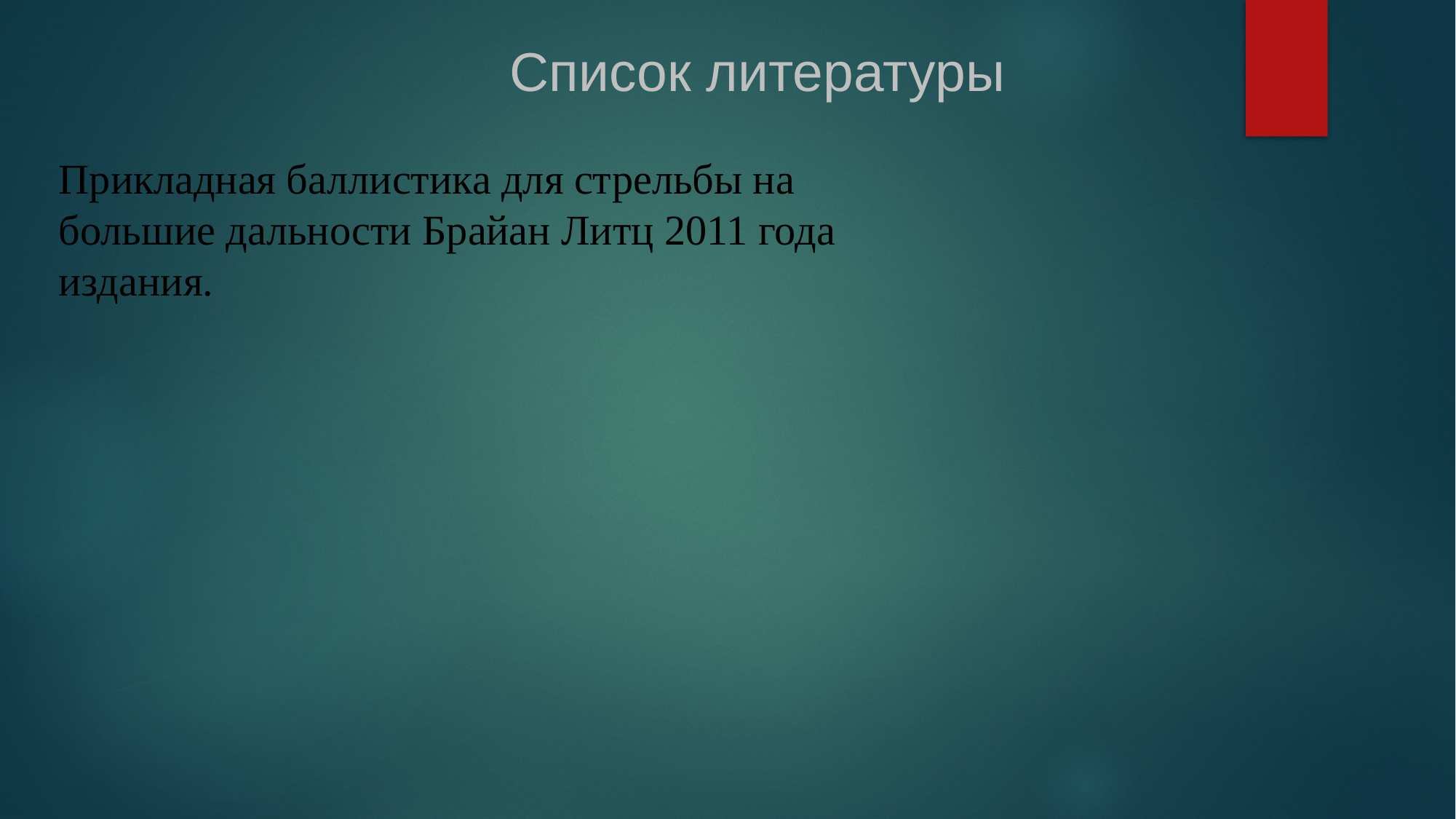

Список литературы
Прикладная баллистика для стрельбы на большие дальности Брайан Литц 2011 года издания.